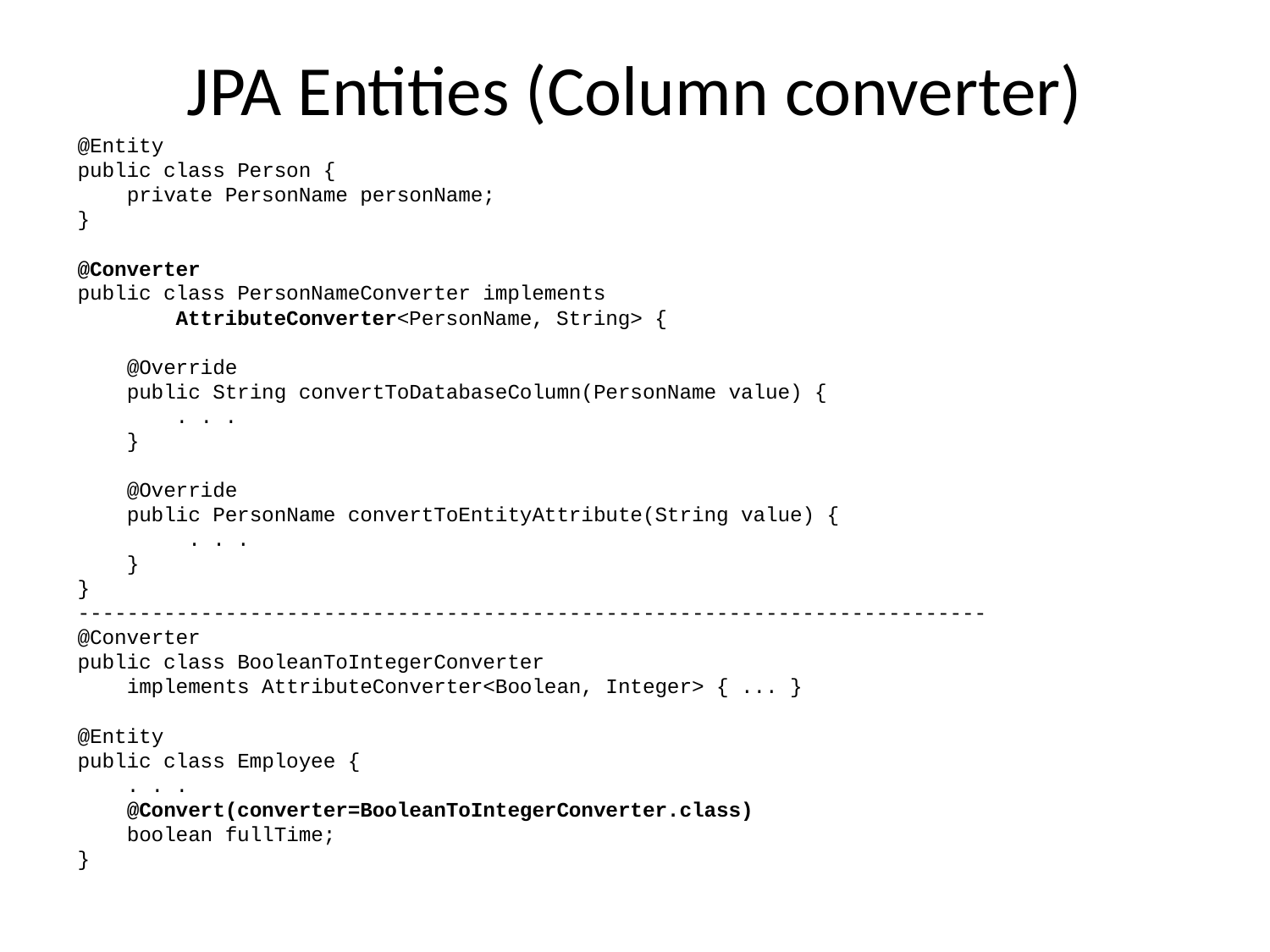

# JPA Entities (Column converter)
@Entity
public class Person {
    private PersonName personName;
}

@Converter
public class PersonNameConverter implements
        AttributeConverter<PersonName, String> {

    @Override
    public String convertToDatabaseColumn(PersonName value) {
        . . .
    }

    @Override
    public PersonName convertToEntityAttribute(String value) {
         . . .
    }
}
--------------------------------------------------------------------------
@Converter
public class BooleanToIntegerConverter
    implements AttributeConverter<Boolean, Integer> { ... }

@Entity
public class Employee {
    . . .
    @Convert(converter=BooleanToIntegerConverter.class)
    boolean fullTime;
}